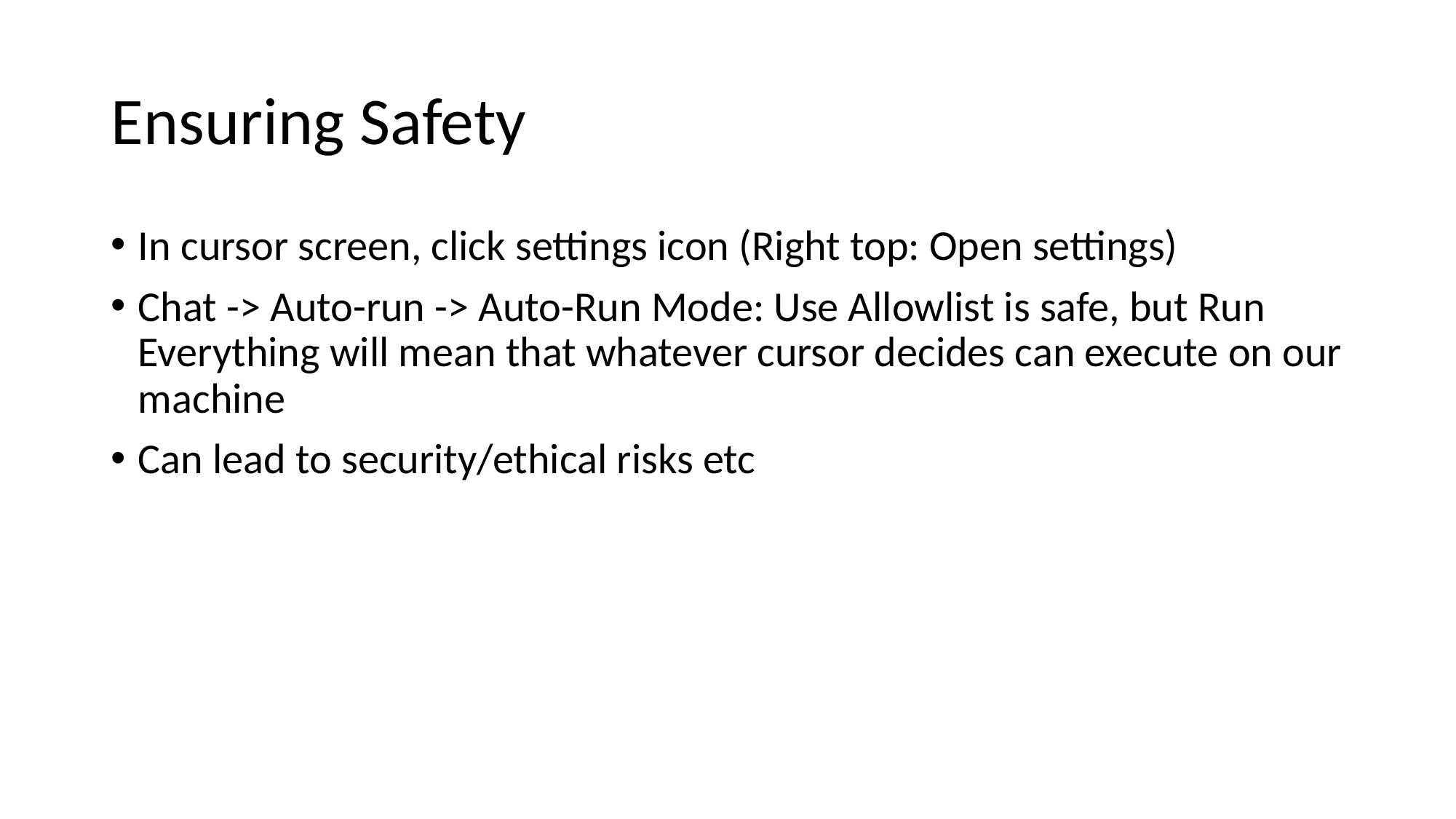

# Ensuring Safety
In cursor screen, click settings icon (Right top: Open settings)
Chat -> Auto-run -> Auto-Run Mode: Use Allowlist is safe, but Run Everything will mean that whatever cursor decides can execute on our machine
Can lead to security/ethical risks etc